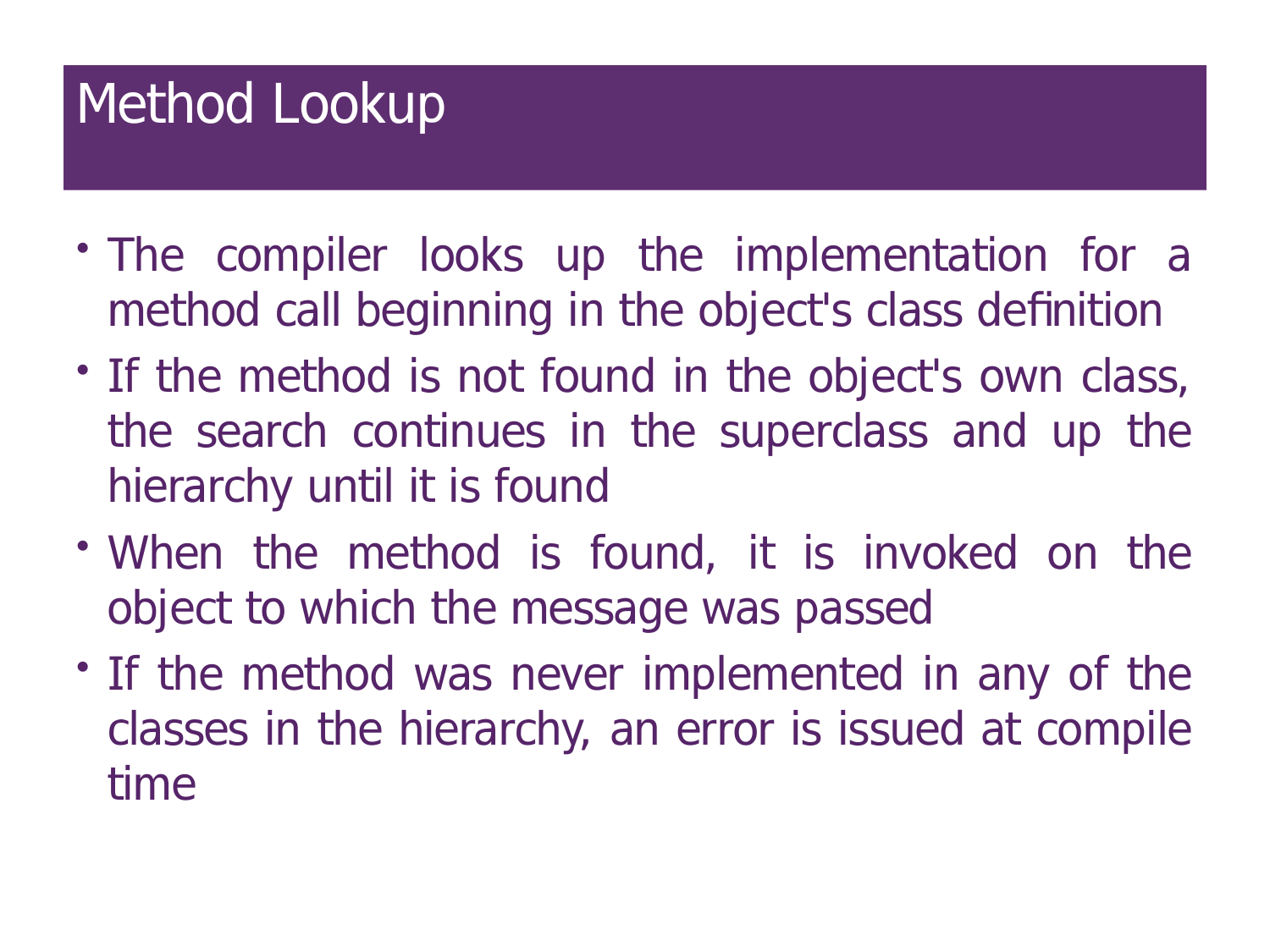

# Method Lookup
The compiler looks up the implementation for a method call beginning in the object's class definition
If the method is not found in the object's own class, the search continues in the superclass and up the hierarchy until it is found
When the method is found, it is invoked on the object to which the message was passed
If the method was never implemented in any of the classes in the hierarchy, an error is issued at compile time